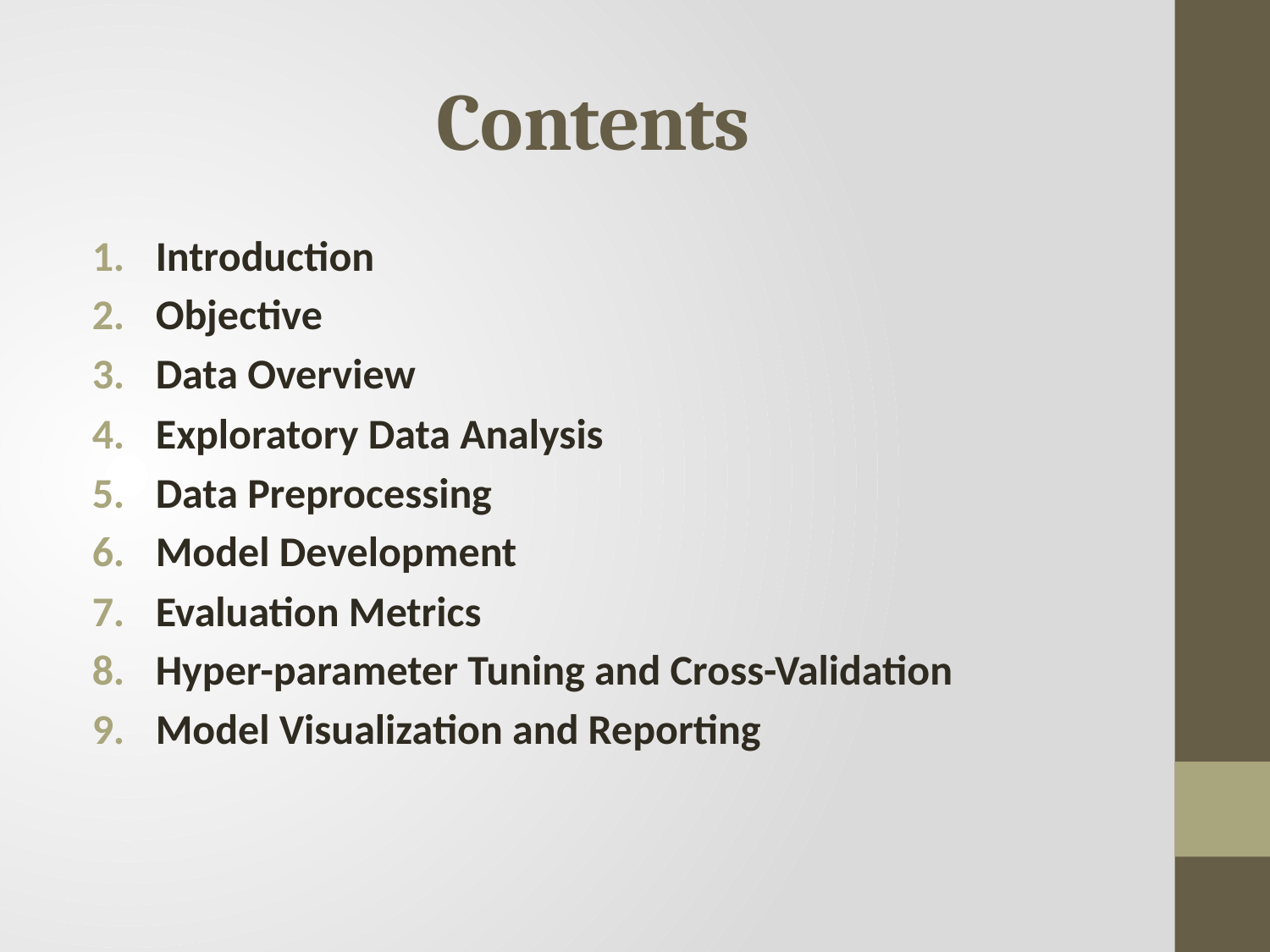

# Contents
Introduction
Objective
Data Overview
Exploratory Data Analysis
Data Preprocessing
Model Development
Evaluation Metrics
Hyper-parameter Tuning and Cross-Validation
Model Visualization and Reporting